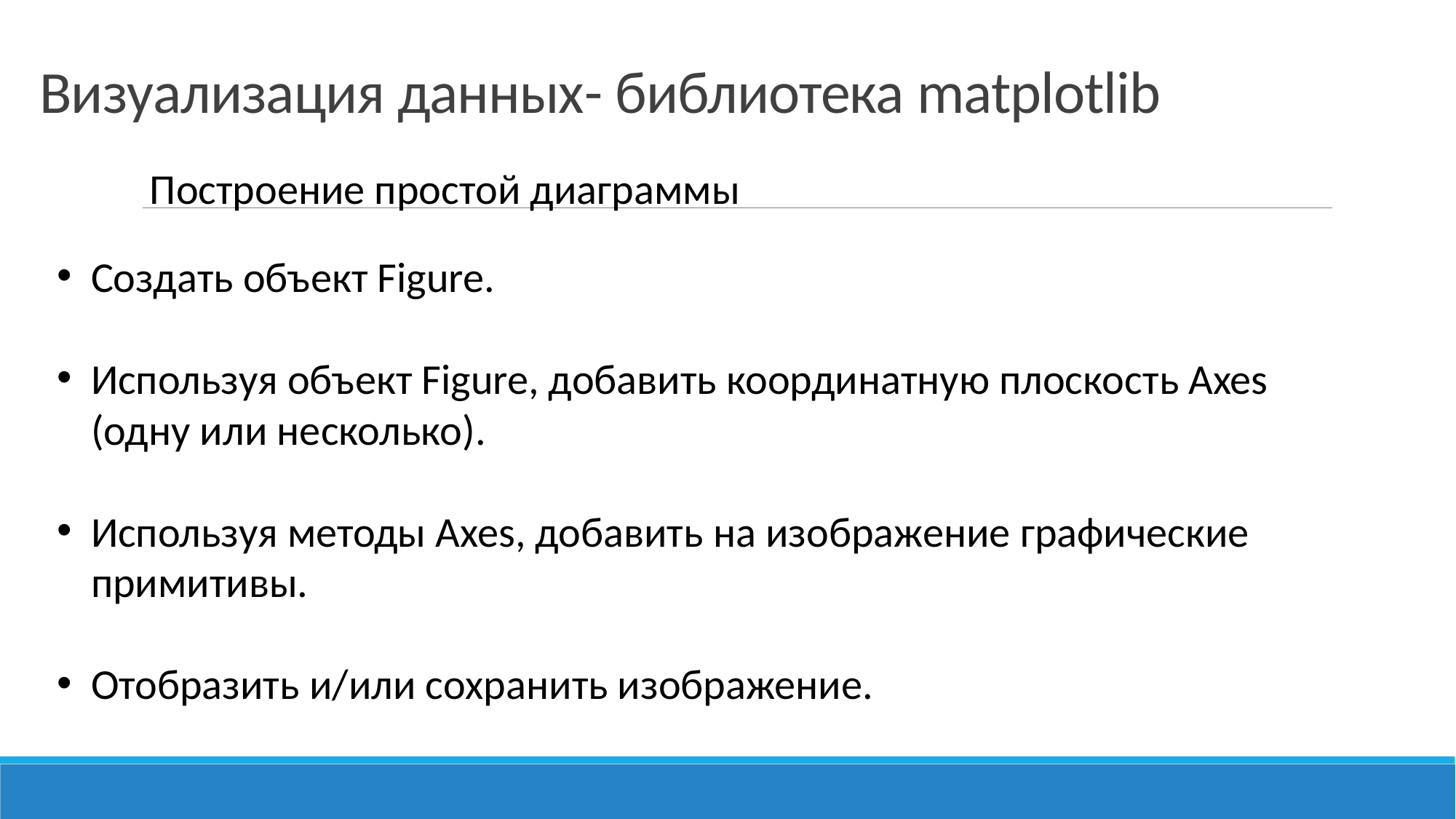

Визуализация данных- библиотека matplotlib
Построение простой диаграммы
Создать объект Figure.

Используя объект Figure, добавить координатную плоскость Axes (одну или несколько).

Используя методы Axes, добавить на изображение графические примитивы.

Отобразить и/или сохранить изображение.